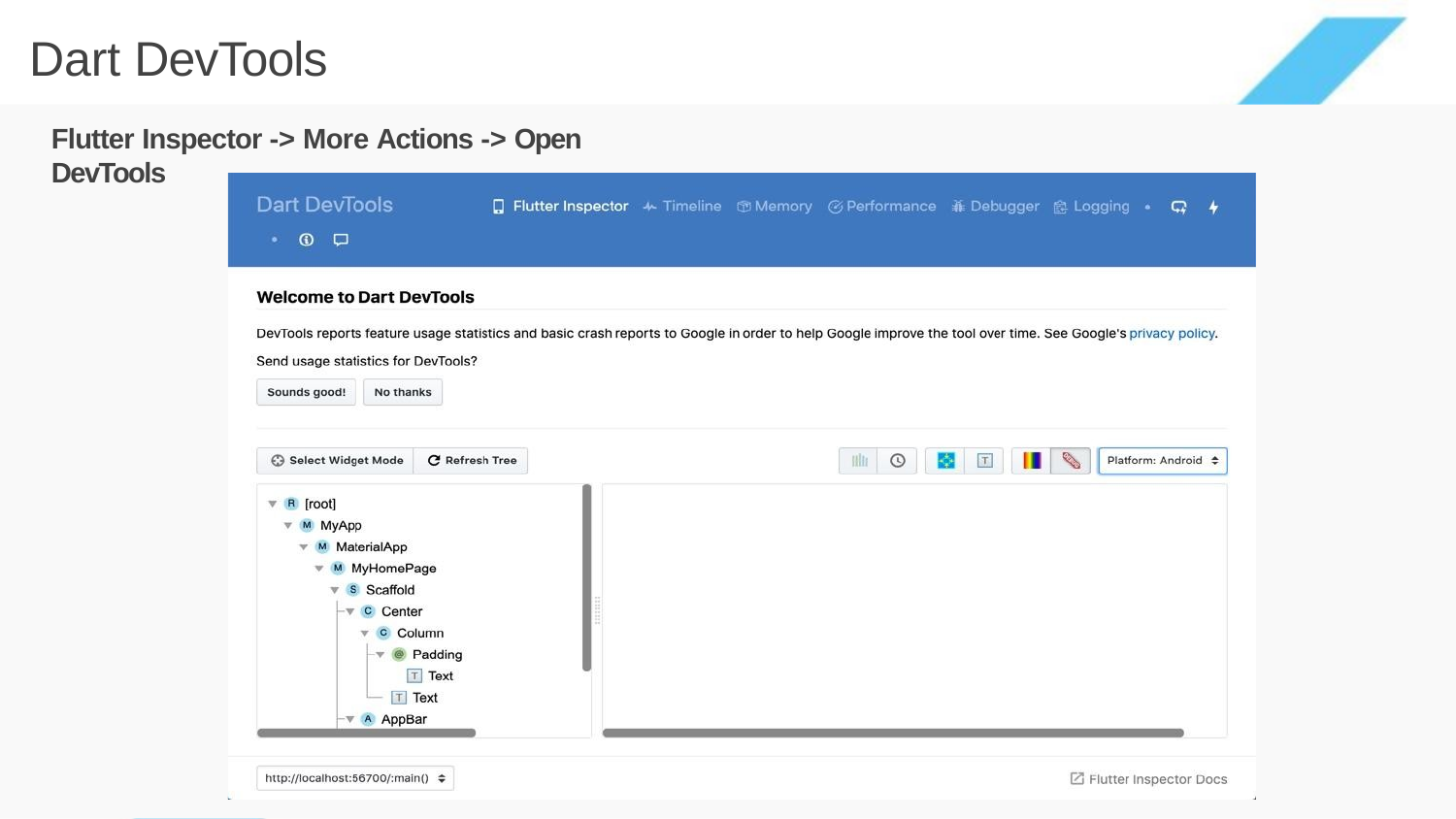

Dart DevTools

Flutter Inspector -> More Actions -> Open DevTools